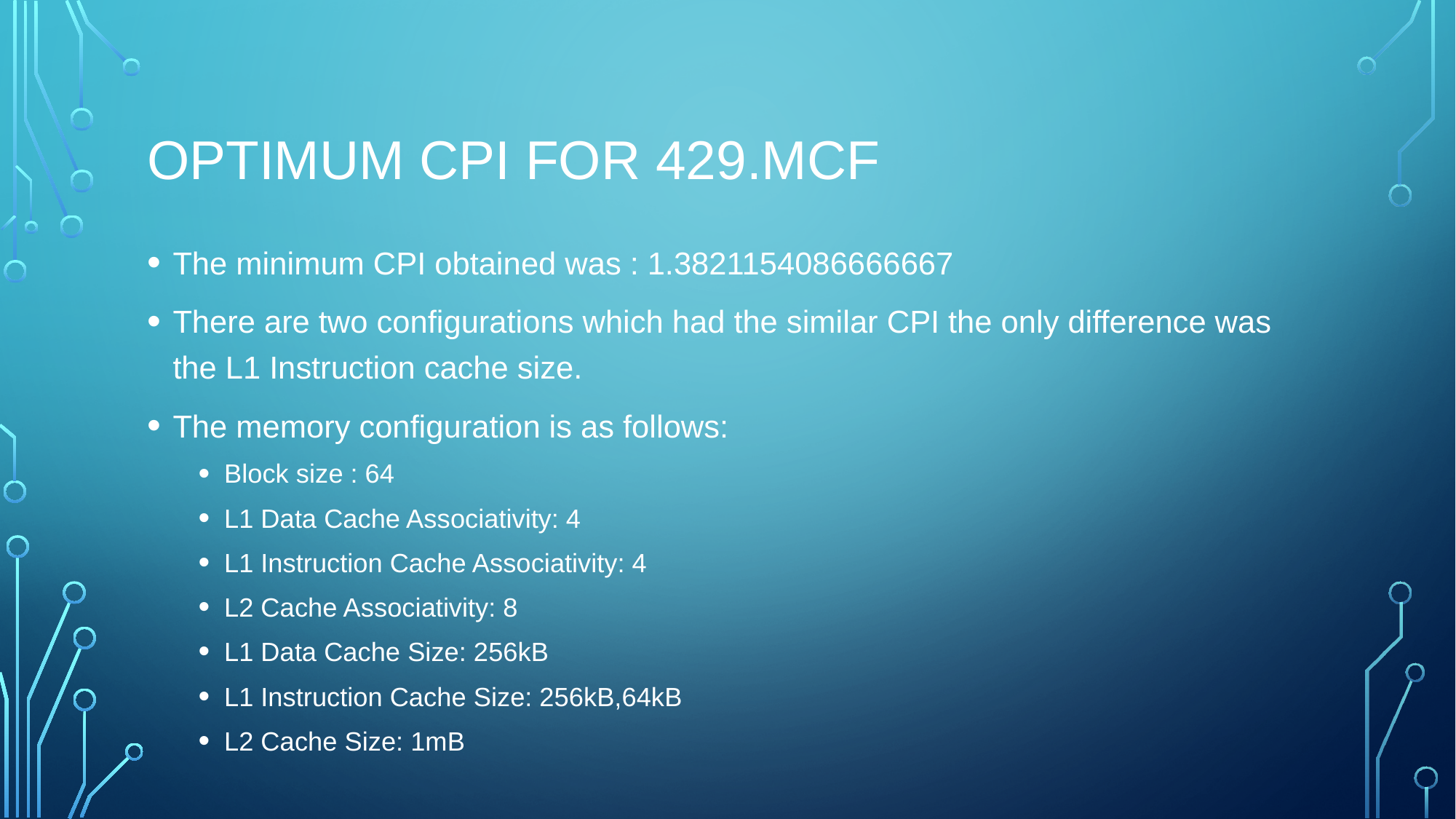

# Optimum CPI for 429.mcf
The minimum CPI obtained was : 1.3821154086666667
There are two configurations which had the similar CPI the only difference was the L1 Instruction cache size.
The memory configuration is as follows:
Block size : 64
L1 Data Cache Associativity: 4
L1 Instruction Cache Associativity: 4
L2 Cache Associativity: 8
L1 Data Cache Size: 256kB
L1 Instruction Cache Size: 256kB,64kB
L2 Cache Size: 1mB